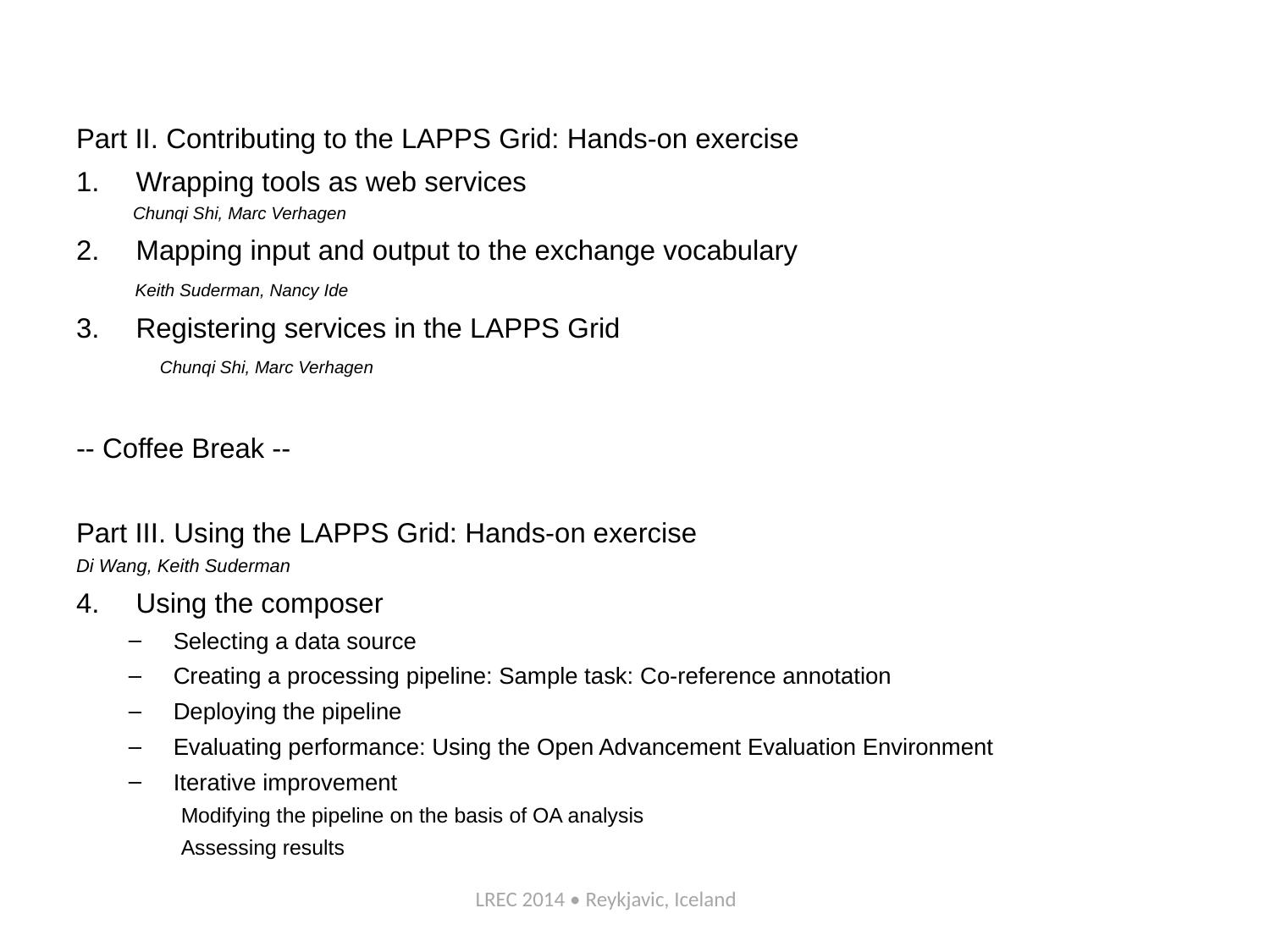

Part II. Contributing to the LAPPS Grid: Hands-on exercise
Wrapping tools as web services
 Chunqi Shi, Marc Verhagen
Mapping input and output to the exchange vocabulary
 Keith Suderman, Nancy Ide
Registering services in the LAPPS Grid
	Chunqi Shi, Marc Verhagen

-- Coffee Break --

Part III. Using the LAPPS Grid: Hands-on exercise
Di Wang, Keith Suderman
Using the composer
Selecting a data source
Creating a processing pipeline: Sample task: Co-reference annotation
Deploying the pipeline
Evaluating performance: Using the Open Advancement Evaluation Environment
Iterative improvement
Modifying the pipeline on the basis of OA analysis
Assessing results